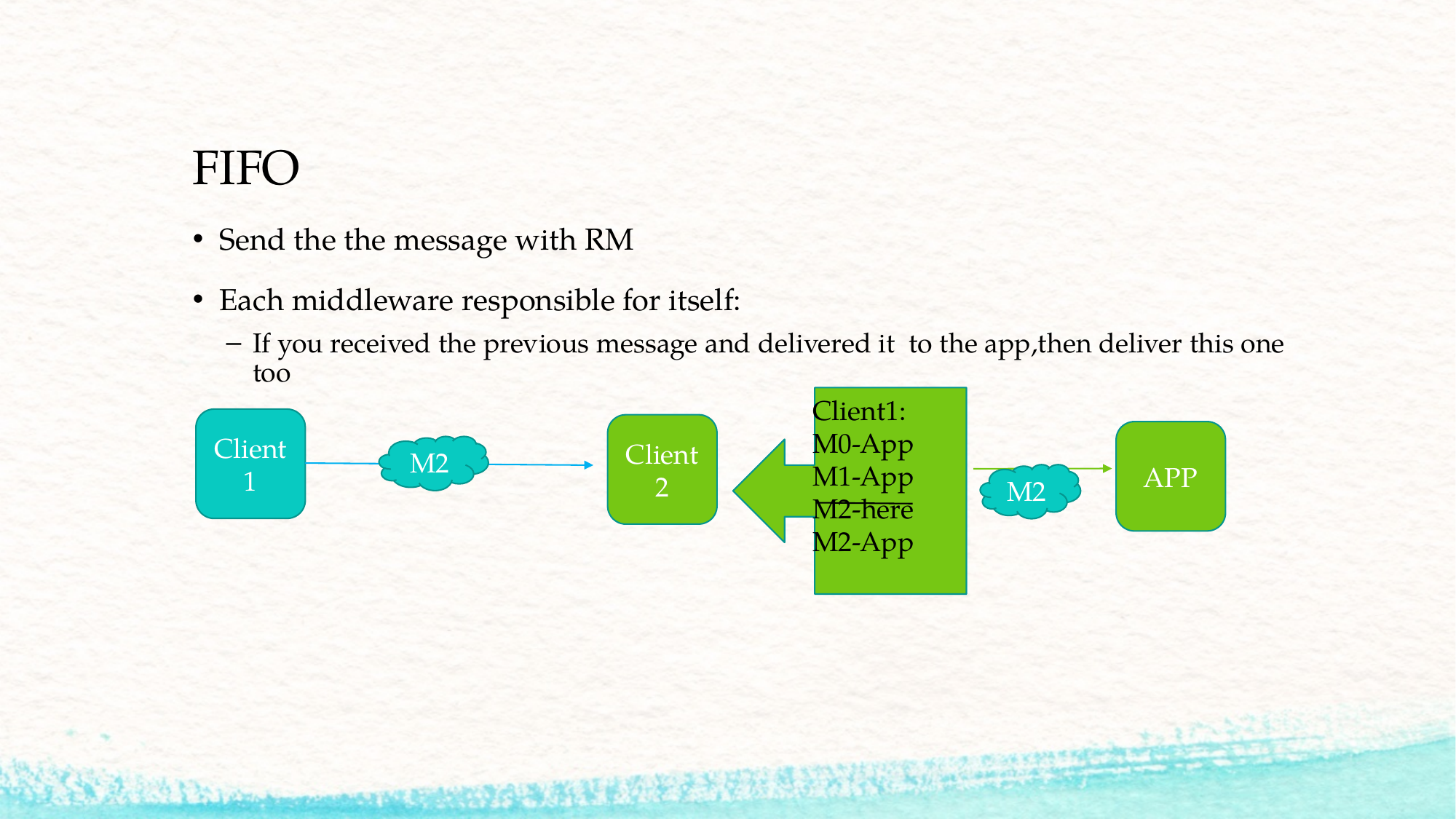

# FIFO
Send the the message with RM
Each middleware responsible for itself:
If you received the previous message and delivered it  to the app,then deliver this one too

Client1:
M0-App
M1-App
M2-here
M2-App
Client 1
Client 2
APP
M2
M2